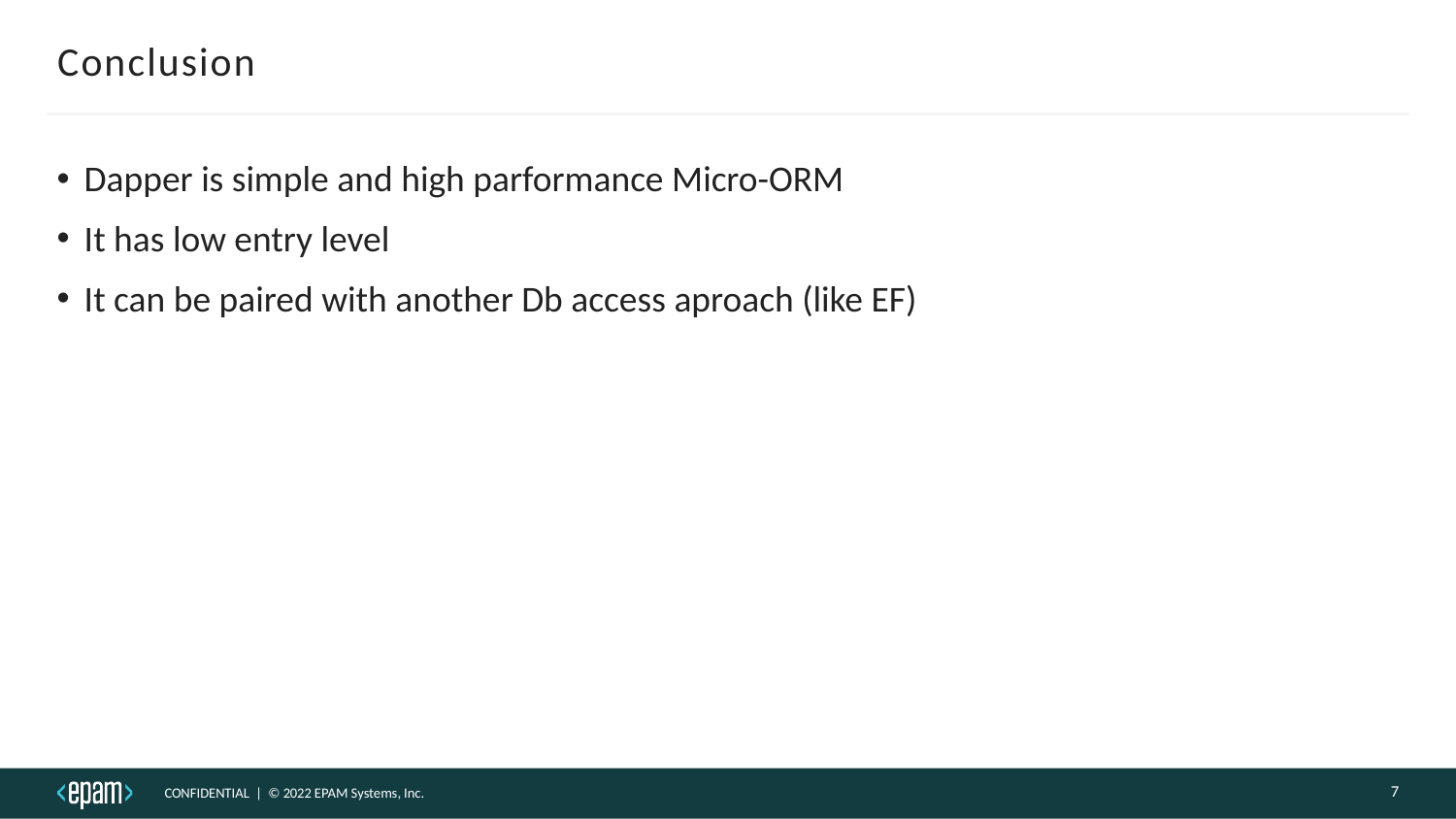

# Conclusion
Dapper is simple and high parformance Micro-ORM
It has low entry level
It can be paired with another Db access aproach (like EF)

7